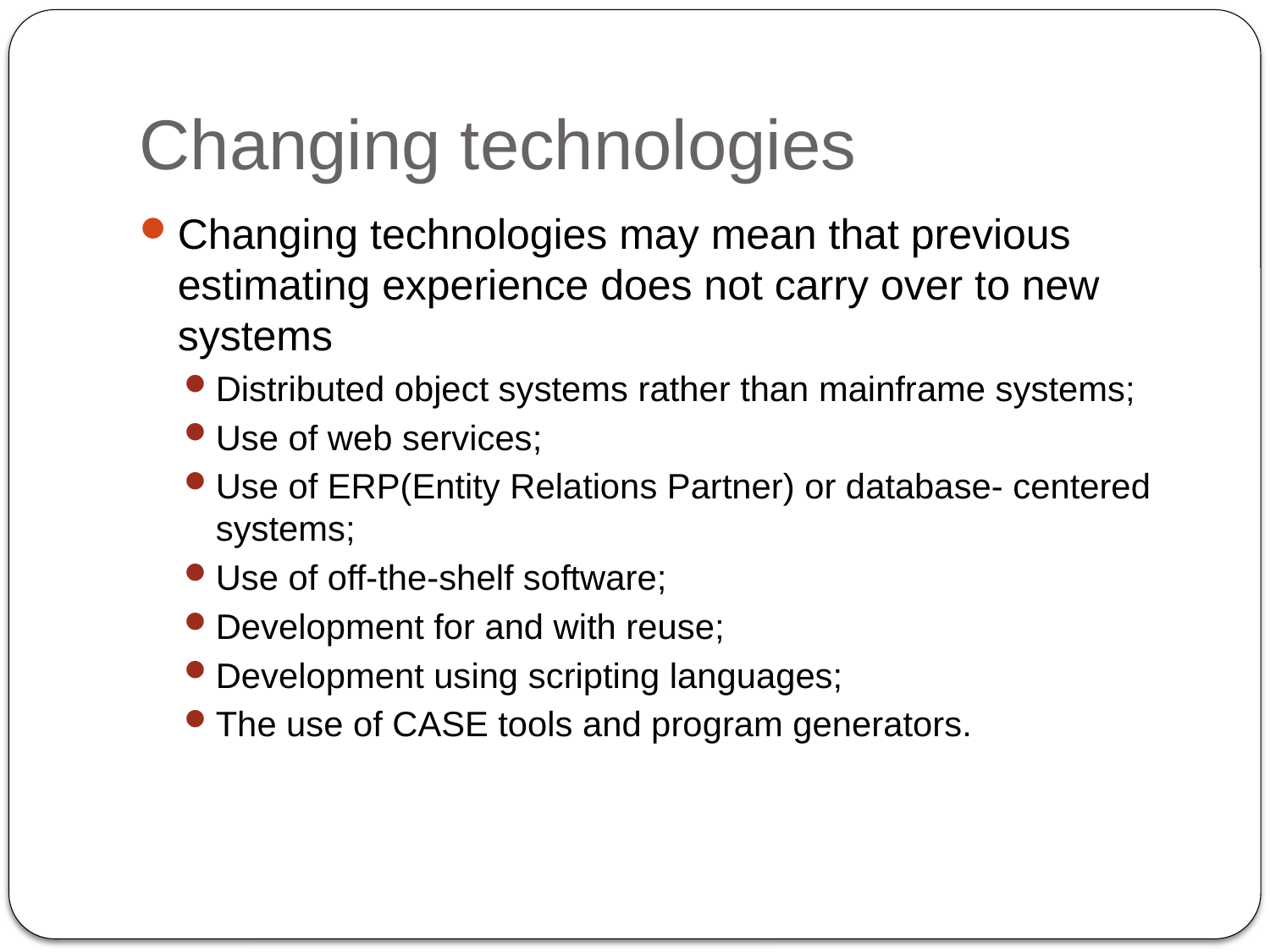

# Changing technologies
Changing technologies may mean that previous estimating experience does not carry over to new systems
Distributed object systems rather than mainframe systems;
Use of web services;
Use of ERP(Entity Relations Partner) or database- centered systems;
Use of off-the-shelf software;
Development for and with reuse;
Development using scripting languages;
The use of CASE tools and program generators.